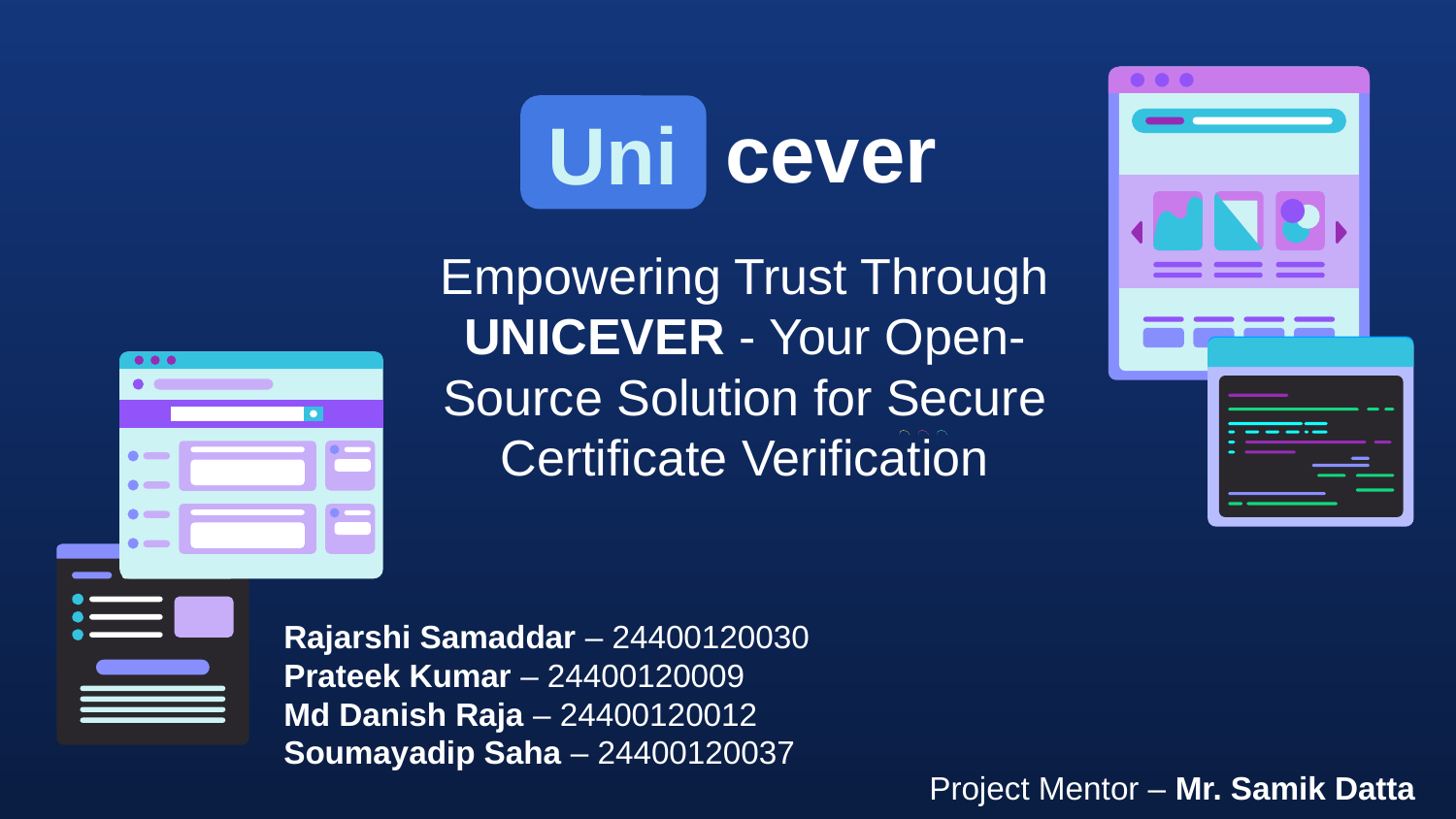

cever
Uni

Empowering Trust Through UNICEVER - Your Open-Source Solution for Secure Certificate Verification

Rajarshi Samaddar – 24400120030
Prateek Kumar – 24400120009
Md Danish Raja – 24400120012
Soumayadip Saha – 24400120037
Project Mentor – Mr. Samik Datta